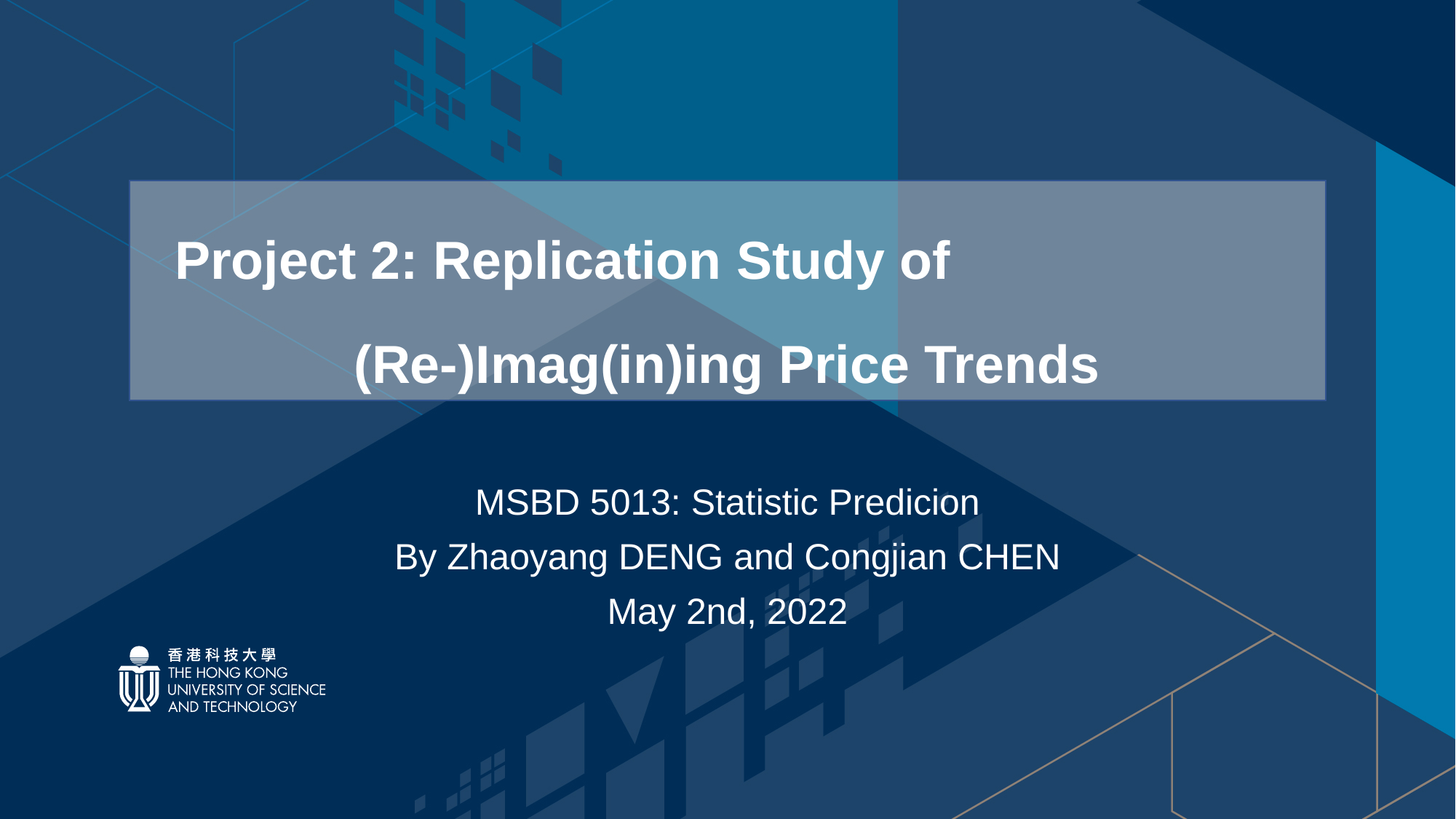

Project 2: Replication Study of                       (Re-)Imag(in)ing Price Trends
MSBD 5013: Statistic Predicion
By Zhaoyang DENG and Congjian CHEN
May 2nd, 2022